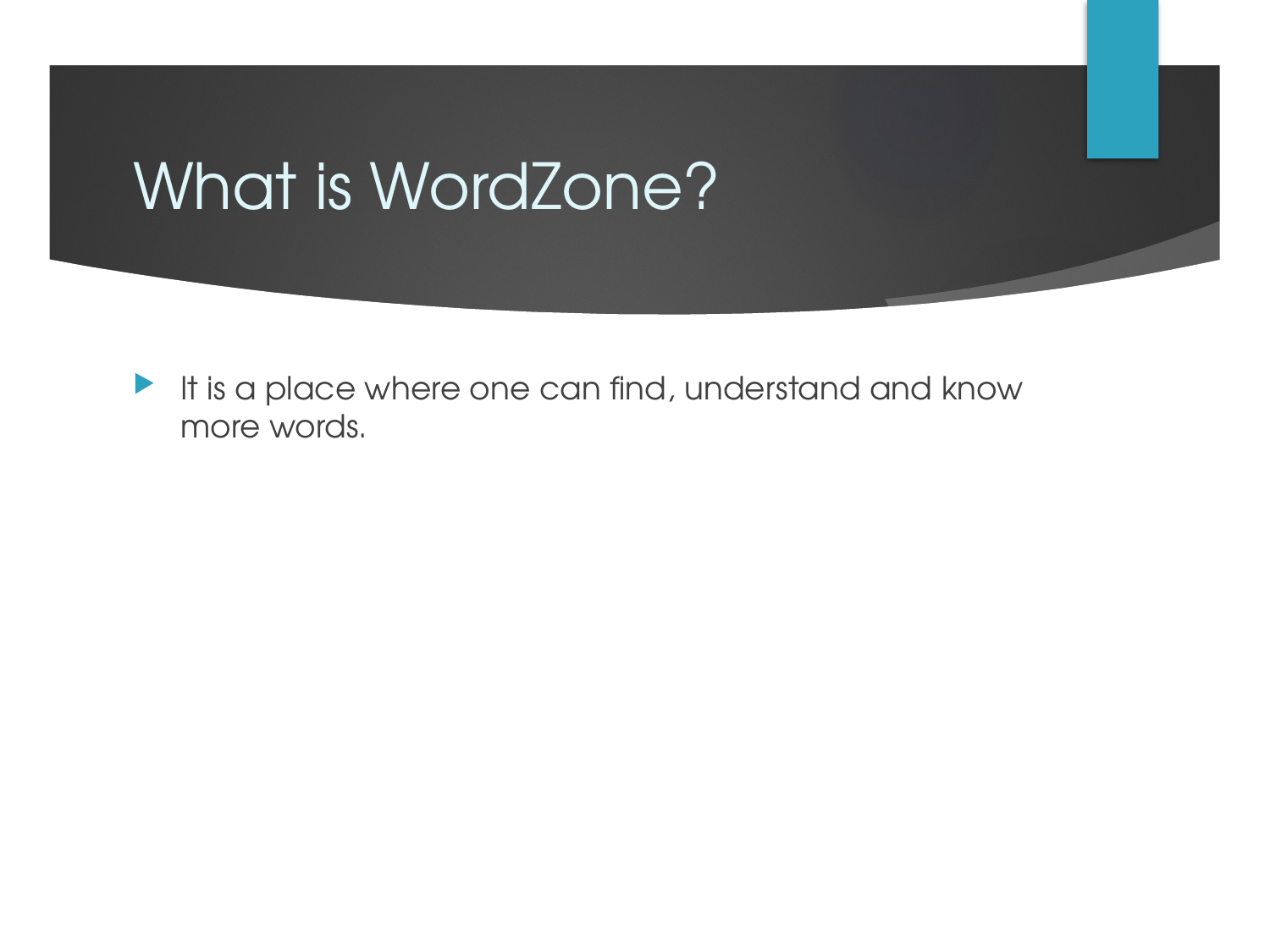

# What is WordZone?
It is a place where one can find, understand and know more words.